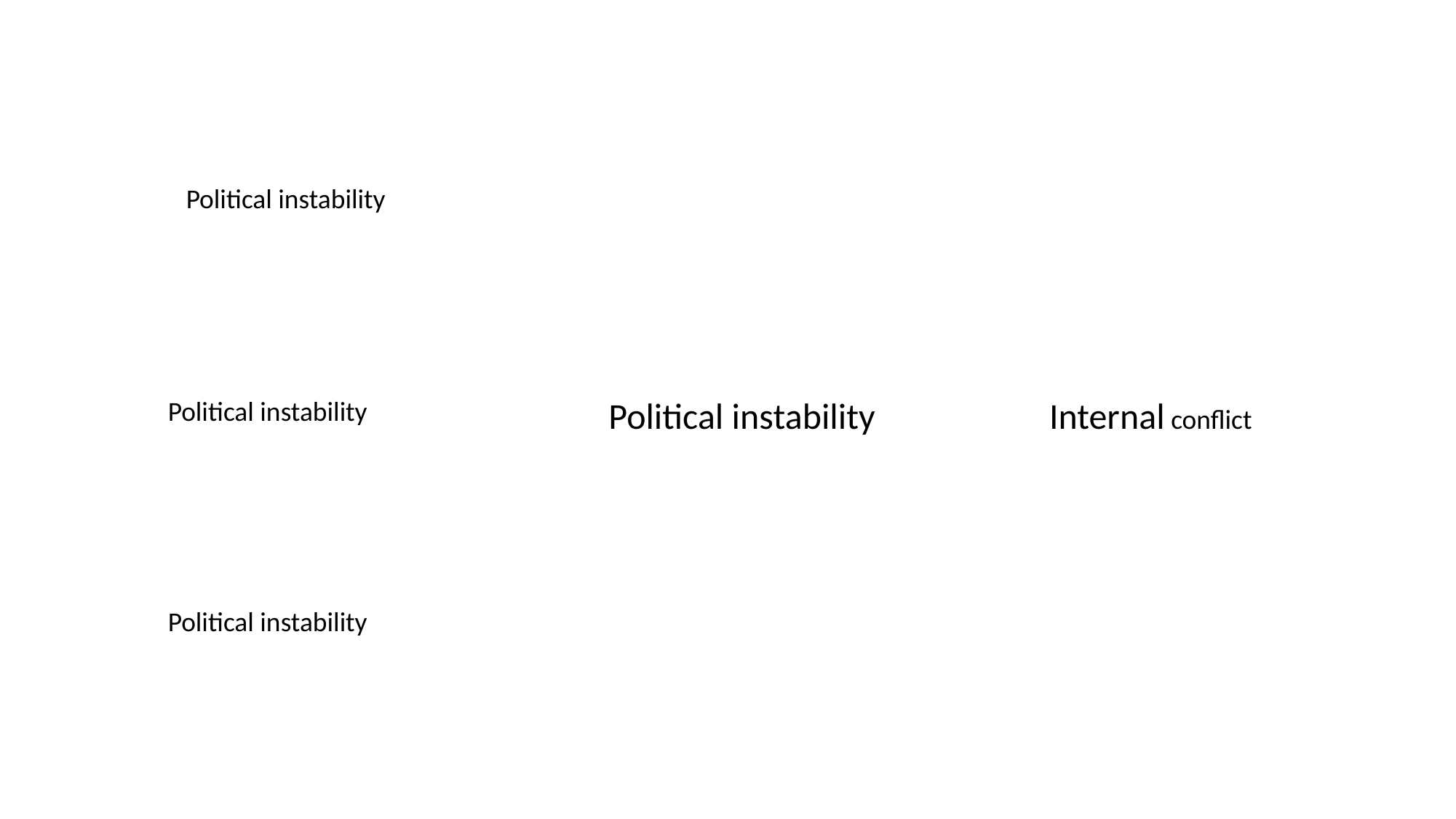

Political instability
Political instability
Internal conflict
Political instability
Political instability